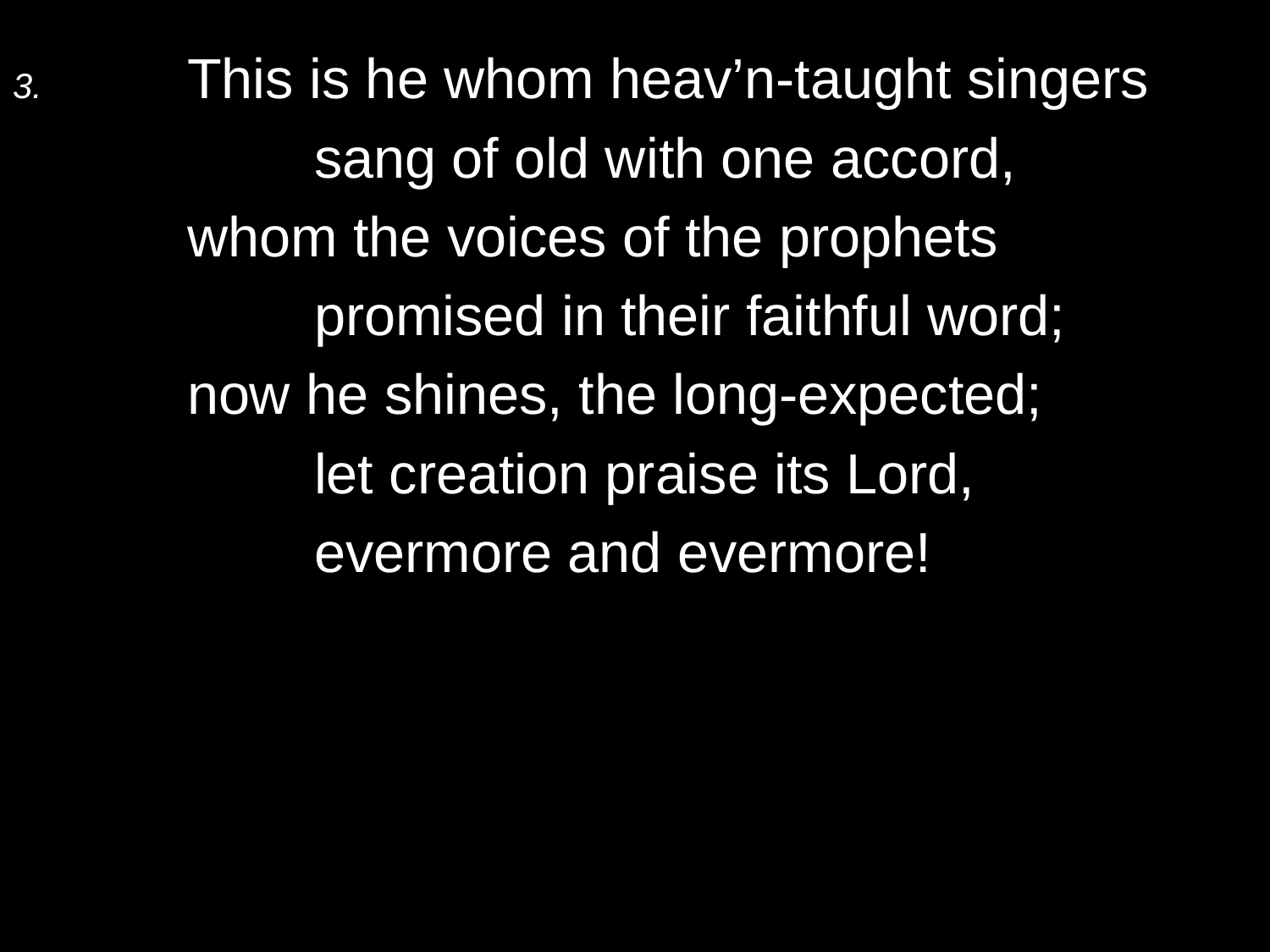

3.	This is he whom heav’n-taught singers
		sang of old with one accord,
	whom the voices of the prophets
		promised in their faithful word;
	now he shines, the long-expected;
		let creation praise its Lord,
		evermore and evermore!